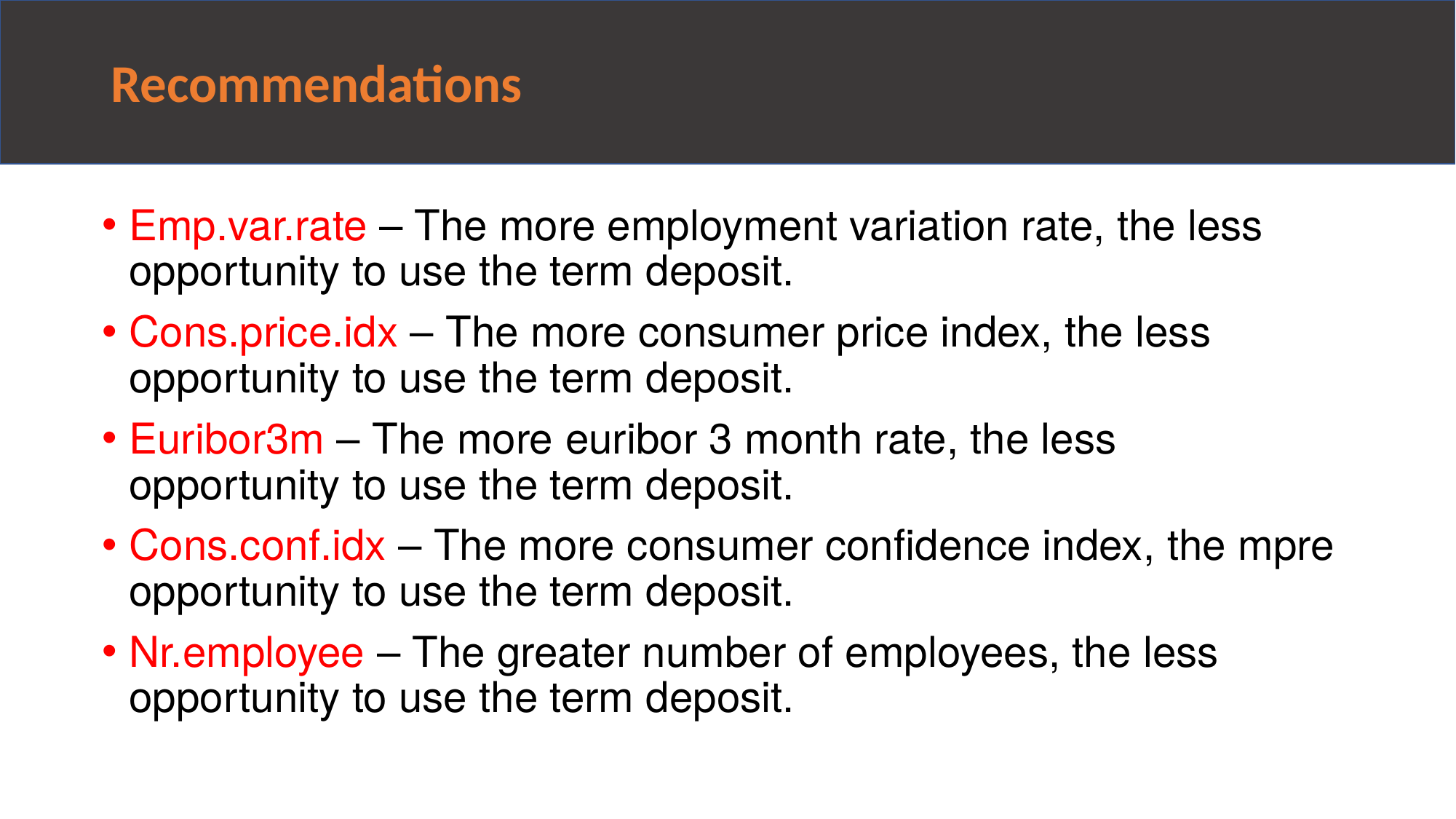

# Recommendations
Emp.var.rate – The more employment variation rate, the less opportunity to use the term deposit.
Cons.price.idx – The more consumer price index, the less opportunity to use the term deposit.
Euribor3m – The more euribor 3 month rate, the less opportunity to use the term deposit.
Cons.conf.idx – The more consumer confidence index, the mpre opportunity to use the term deposit.
Nr.employee – The greater number of employees, the less opportunity to use the term deposit.